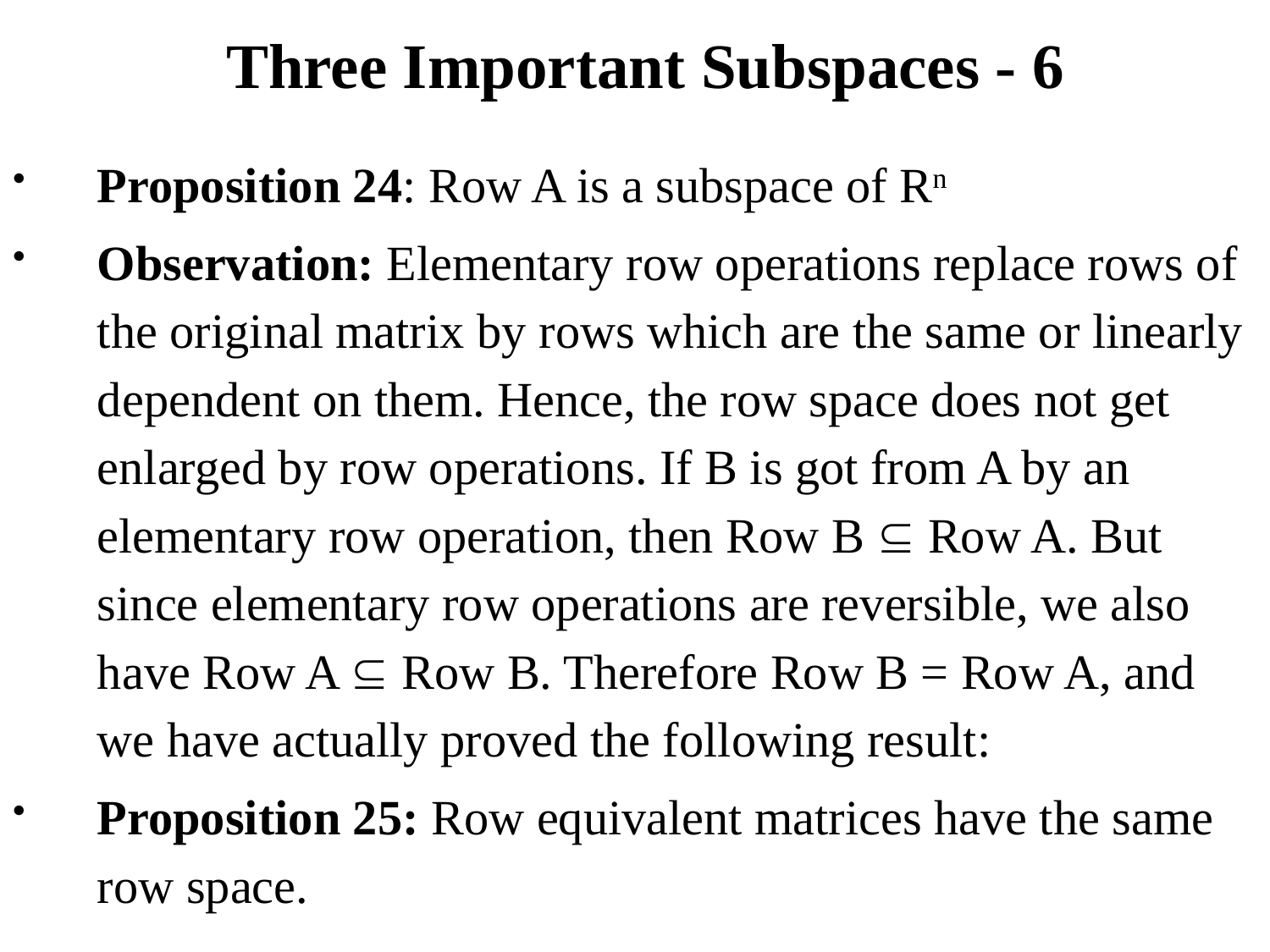

# Three Important Subspaces - 6
Proposition 24: Row A is a subspace of Rn
Observation: Elementary row operations replace rows of the original matrix by rows which are the same or linearly dependent on them. Hence, the row space does not get enlarged by row operations. If B is got from A by an elementary row operation, then Row B ⊆ Row A. But since elementary row operations are reversible, we also have Row A ⊆ Row B. Therefore Row B = Row A, and we have actually proved the following result:
Proposition 25: Row equivalent matrices have the same row space.